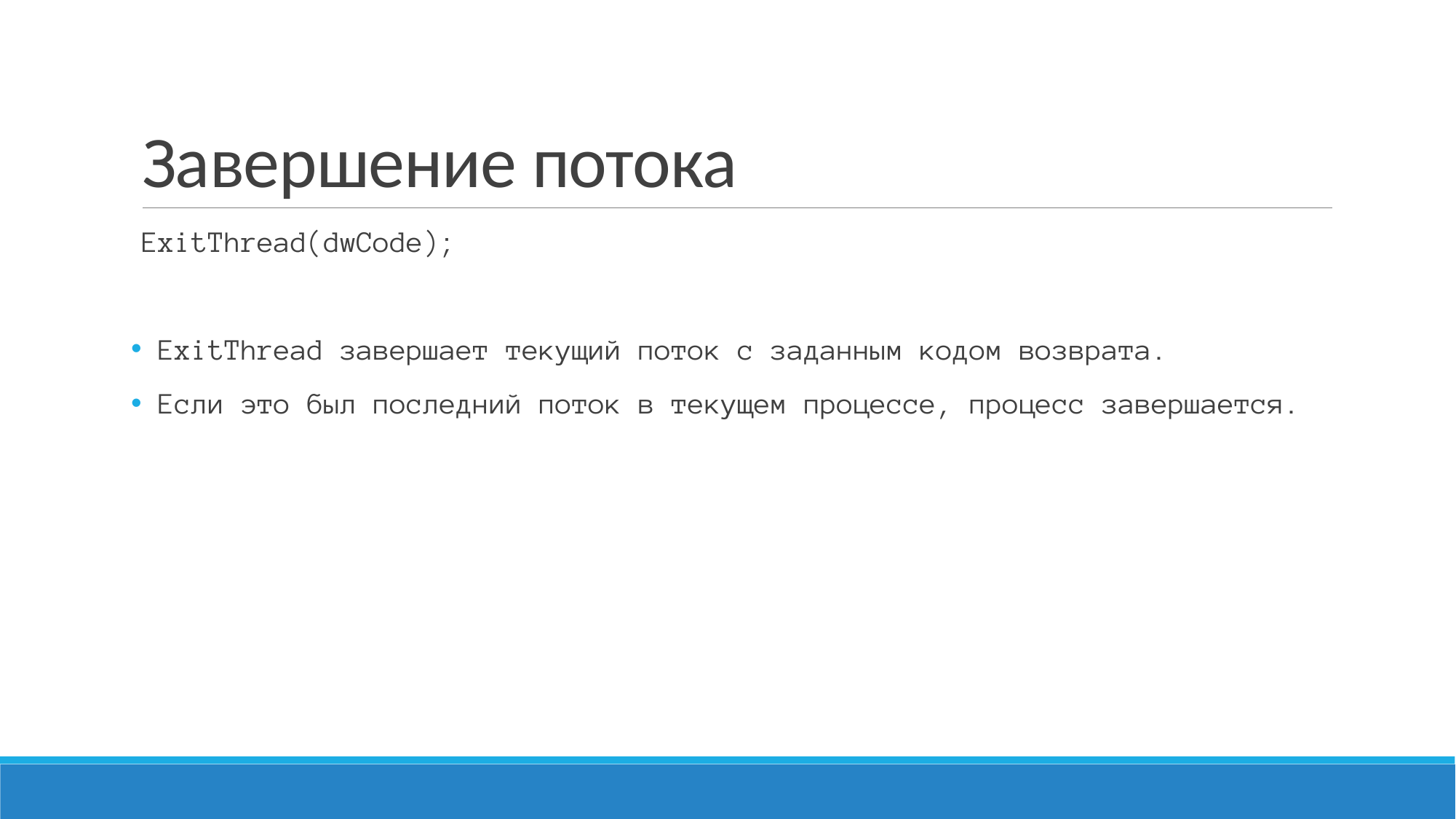

# Завершение потока
ExitThread(dwCode);

 ExitThread завершает текущий поток с заданным кодом возврата.
 Если это был последний поток в текущем процессе, процесс завершается.